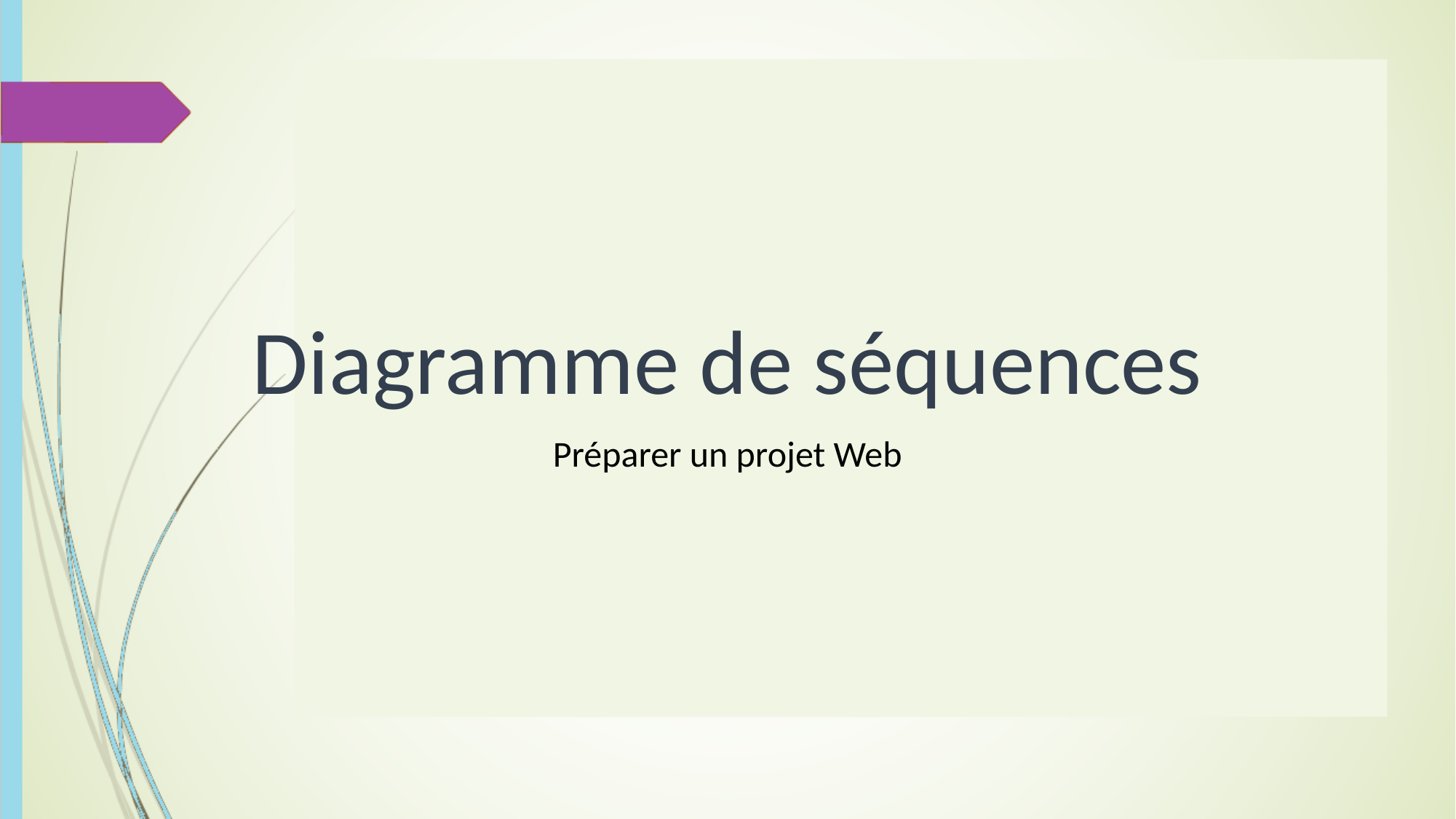

# Diagramme de séquences
Préparer un projet Web